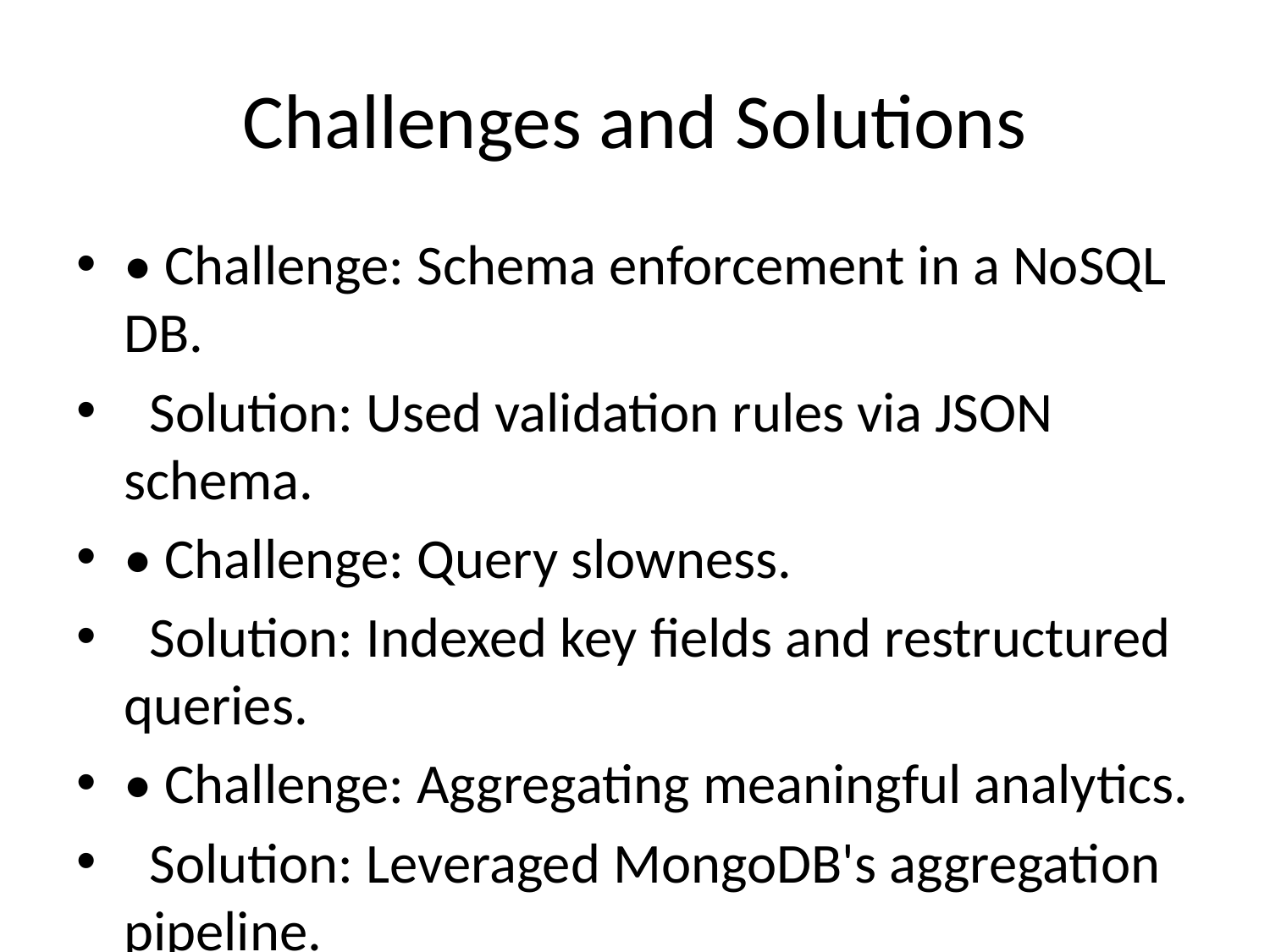

# Challenges and Solutions
• Challenge: Schema enforcement in a NoSQL DB.
  Solution: Used validation rules via JSON schema.
• Challenge: Query slowness.
  Solution: Indexed key fields and restructured queries.
• Challenge: Aggregating meaningful analytics.
  Solution: Leveraged MongoDB's aggregation pipeline.